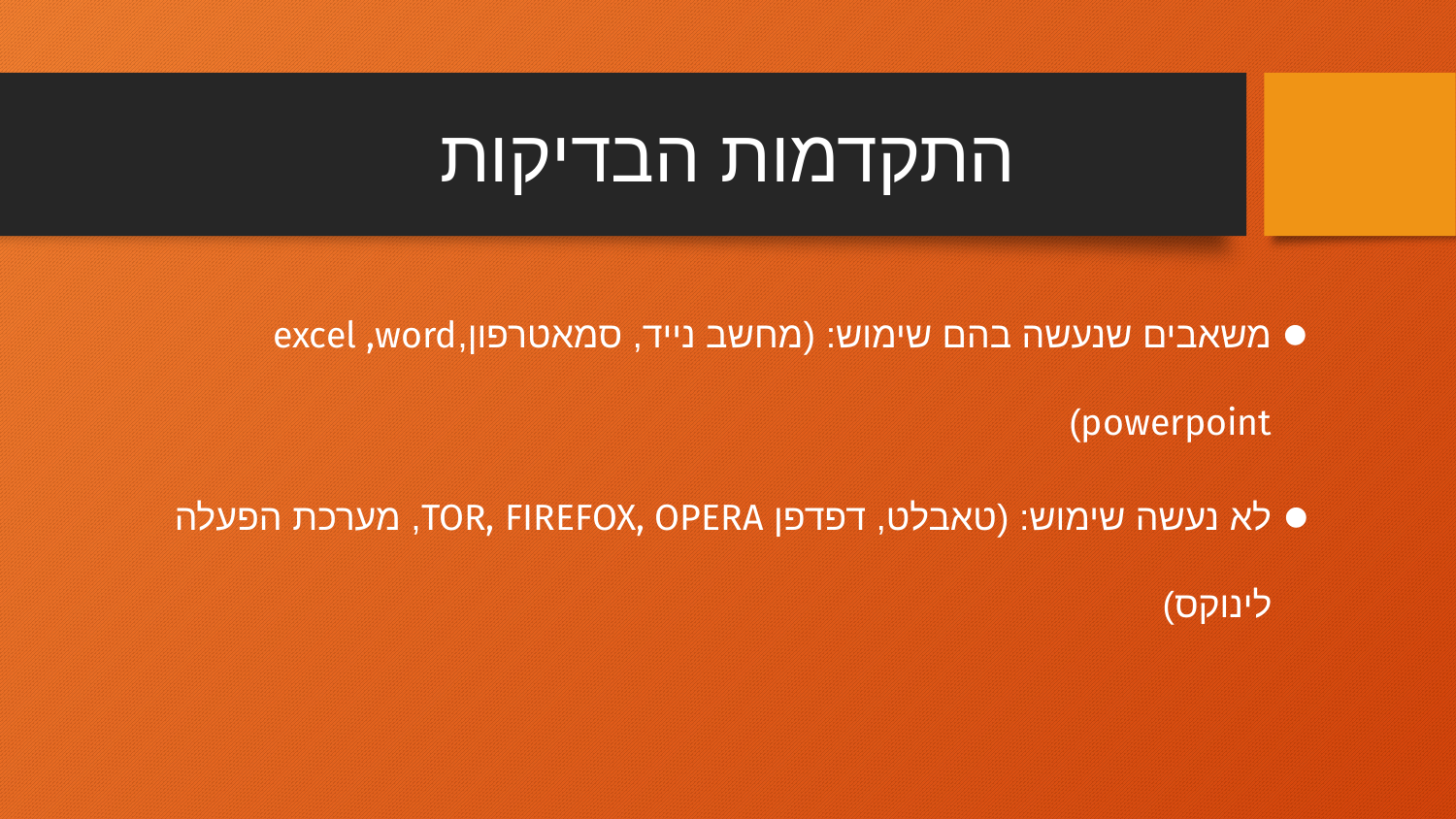

# התקדמות הבדיקות
משאבים שנעשה בהם שימוש: (מחשב נייד, סמאטרפון,excel ,word powerpoint)
לא נעשה שימוש: (טאבלט, דפדפן TOR, FIREFOX, OPERA, מערכת הפעלה לינוקס)